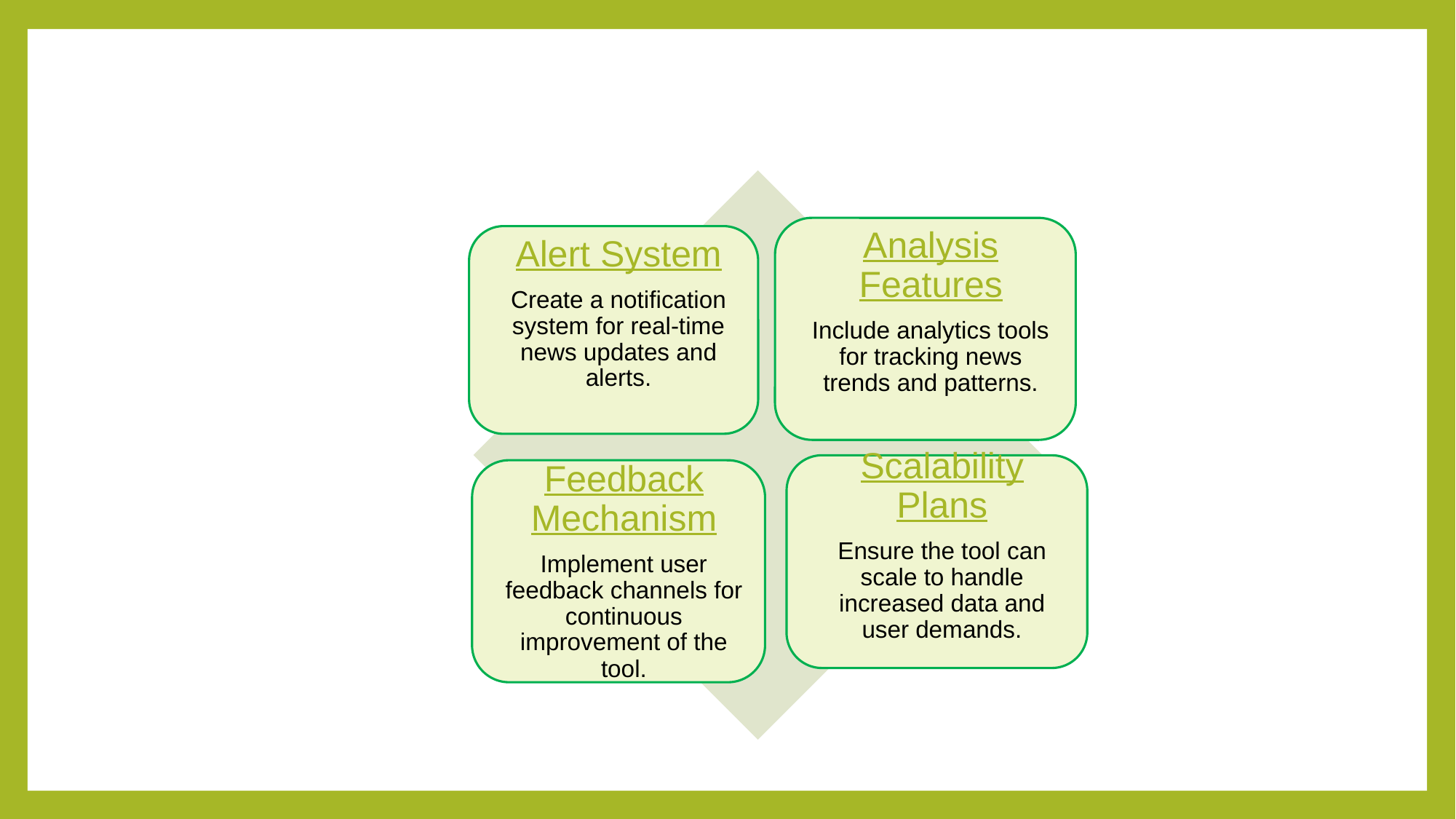

Alert System
Create a notification system for real-time news updates and alerts.

Analysis Features
Include analytics tools for tracking news trends and patterns.

Feedback Mechanism
Implement user feedback channels for continuous improvement of the tool.
Scalability Plans
Ensure the tool can scale to handle increased data and user demands.